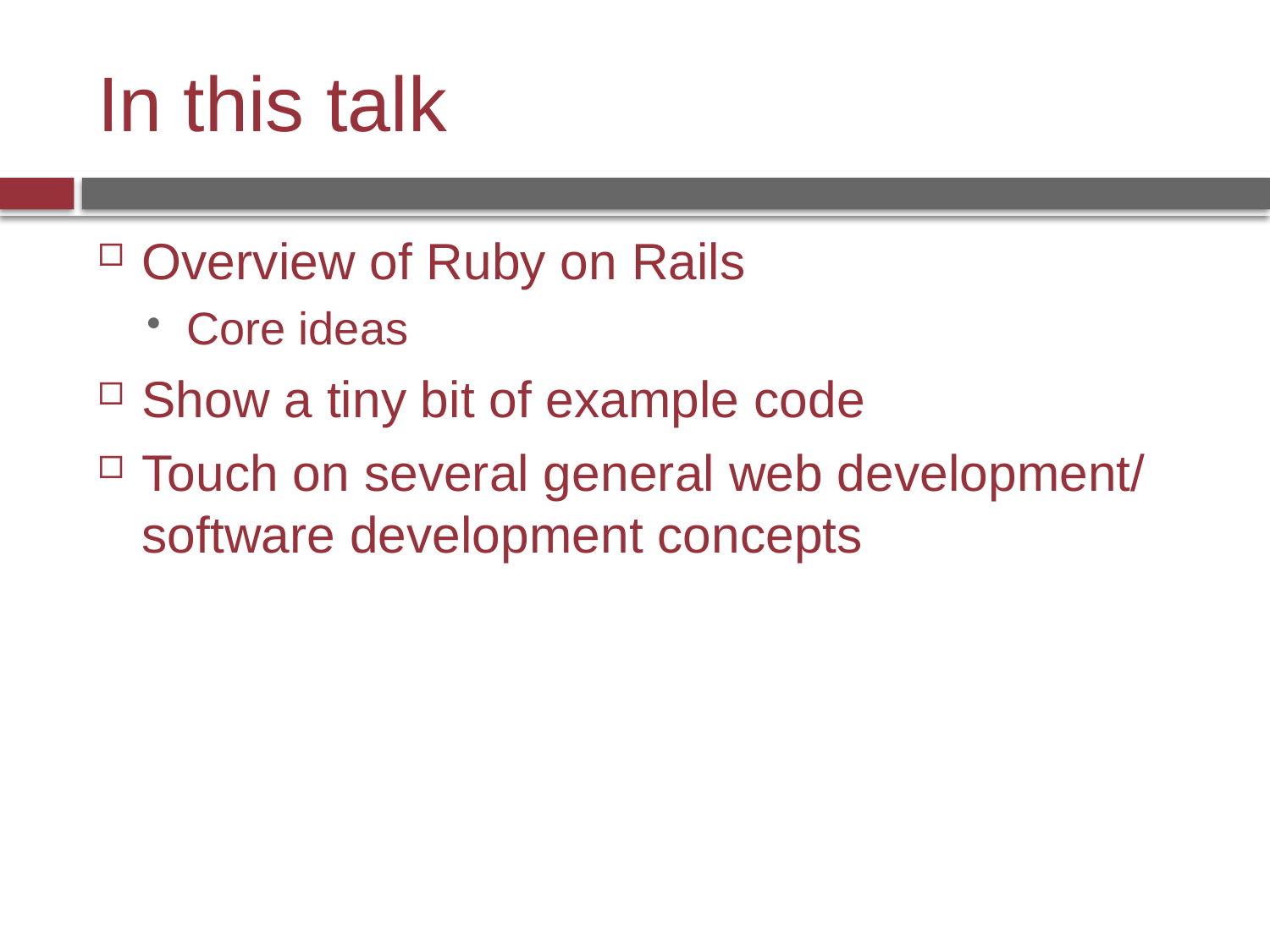

# In this talk
Overview of Ruby on Rails
Core ideas
Show a tiny bit of example code
Touch on several general web development/ software development concepts